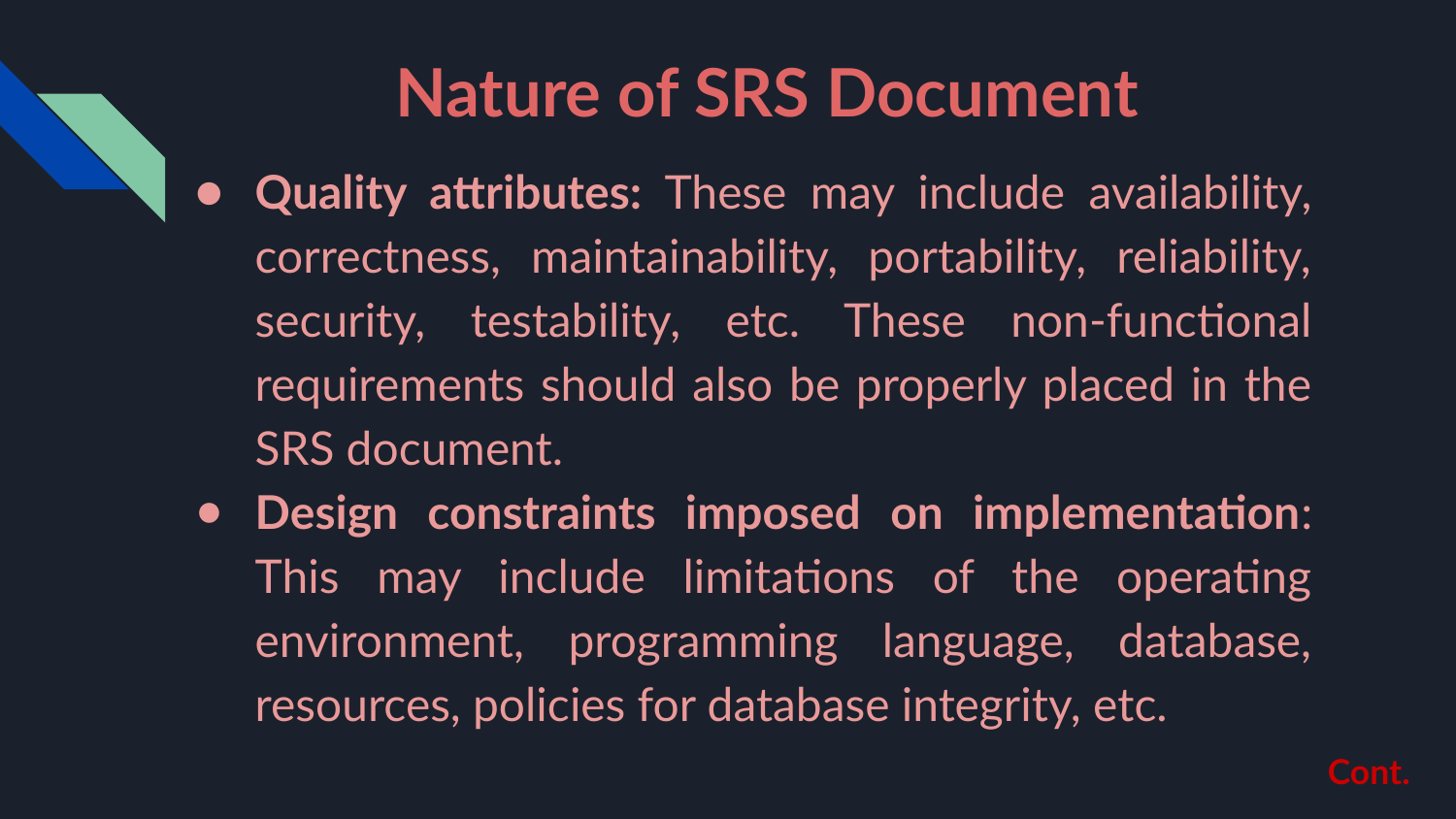

# Nature of SRS Document
Quality attributes: These may include availability, correctness, maintainability, portability, reliability, security, testability, etc. These non-functional requirements should also be properly placed in the SRS document.
Design constraints imposed on implementation: This may include limitations of the operating environment, programming language, database, resources, policies for database integrity, etc.
Cont.